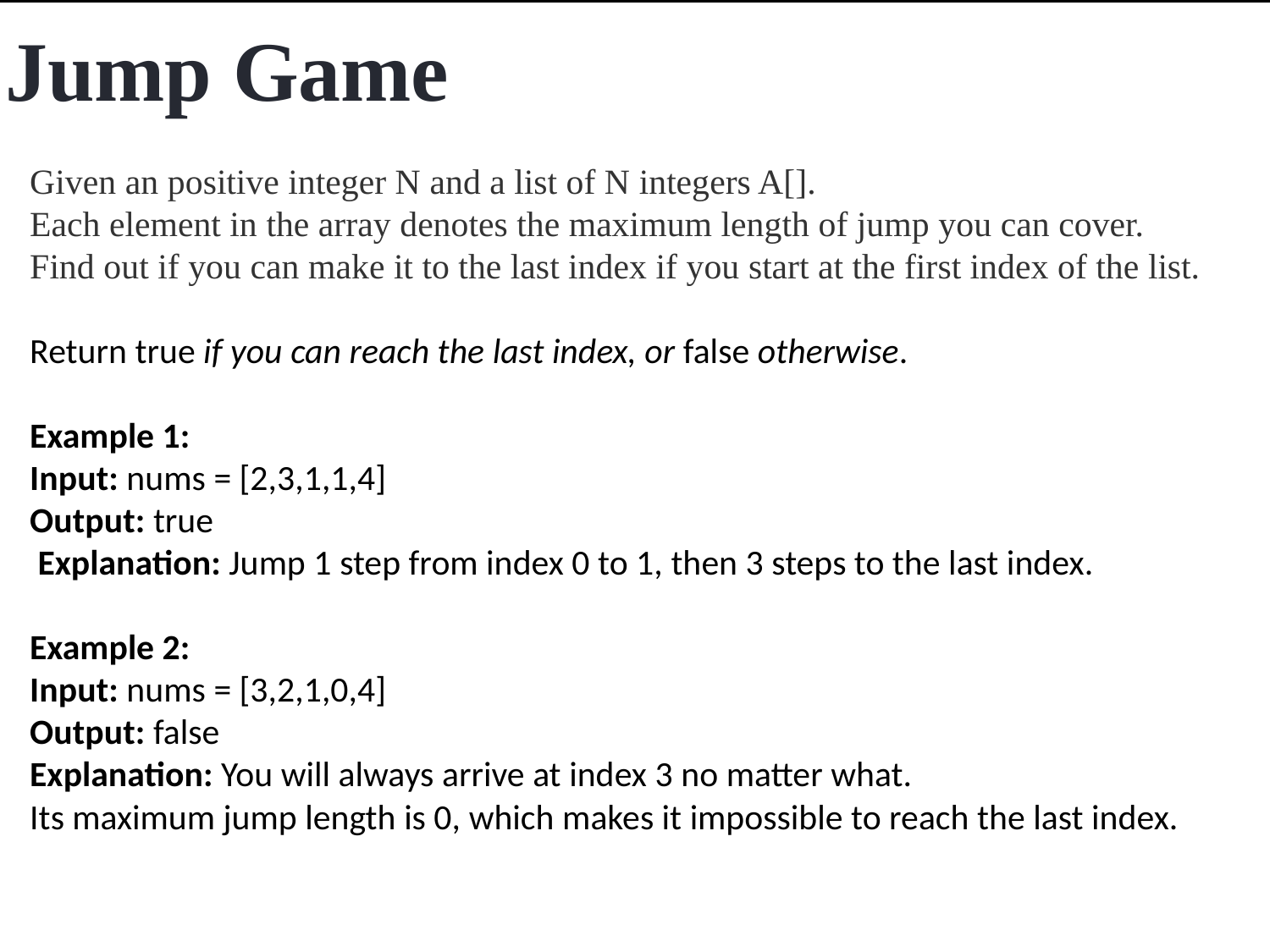

Jump Game
Given an positive integer N and a list of N integers A[].
Each element in the array denotes the maximum length of jump you can cover.
Find out if you can make it to the last index if you start at the first index of the list.

Return true if you can reach the last index, or false otherwise.

Example 1:
Input: nums = [2,3,1,1,4]
Output: true
 Explanation: Jump 1 step from index 0 to 1, then 3 steps to the last index.

Example 2:
Input: nums = [3,2,1,0,4]
Output: false
Explanation: You will always arrive at index 3 no matter what.
Its maximum jump length is 0, which makes it impossible to reach the last index.